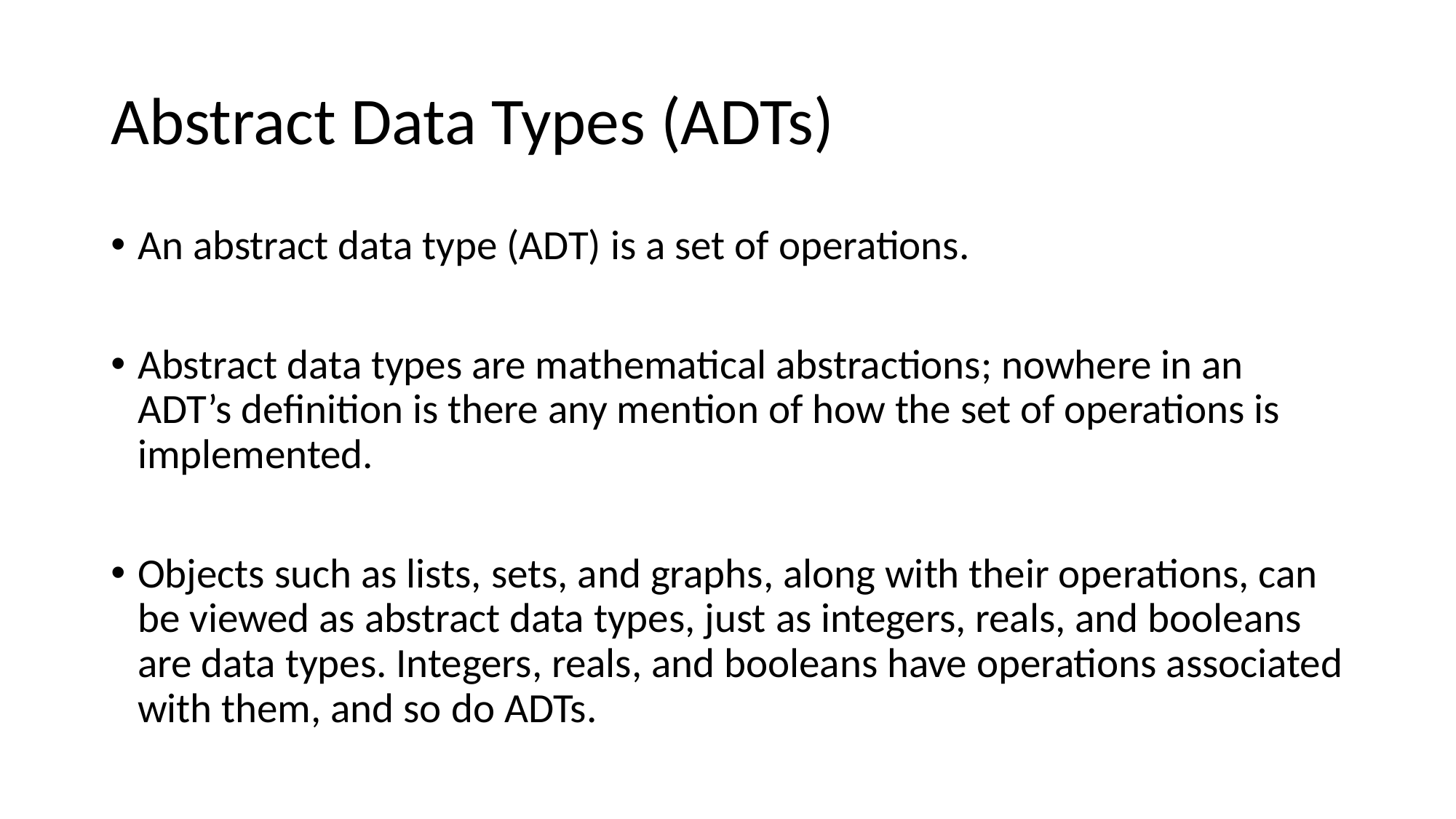

# Abstract Data Types (ADTs)
An abstract data type (ADT) is a set of operations.

Abstract data types are mathematical abstractions; nowhere in an ADT’s definition is there any mention of how the set of operations is implemented.

Objects such as lists, sets, and graphs, along with their operations, can be viewed as abstract data types, just as integers, reals, and booleans are data types. Integers, reals, and booleans have operations associated with them, and so do ADTs.